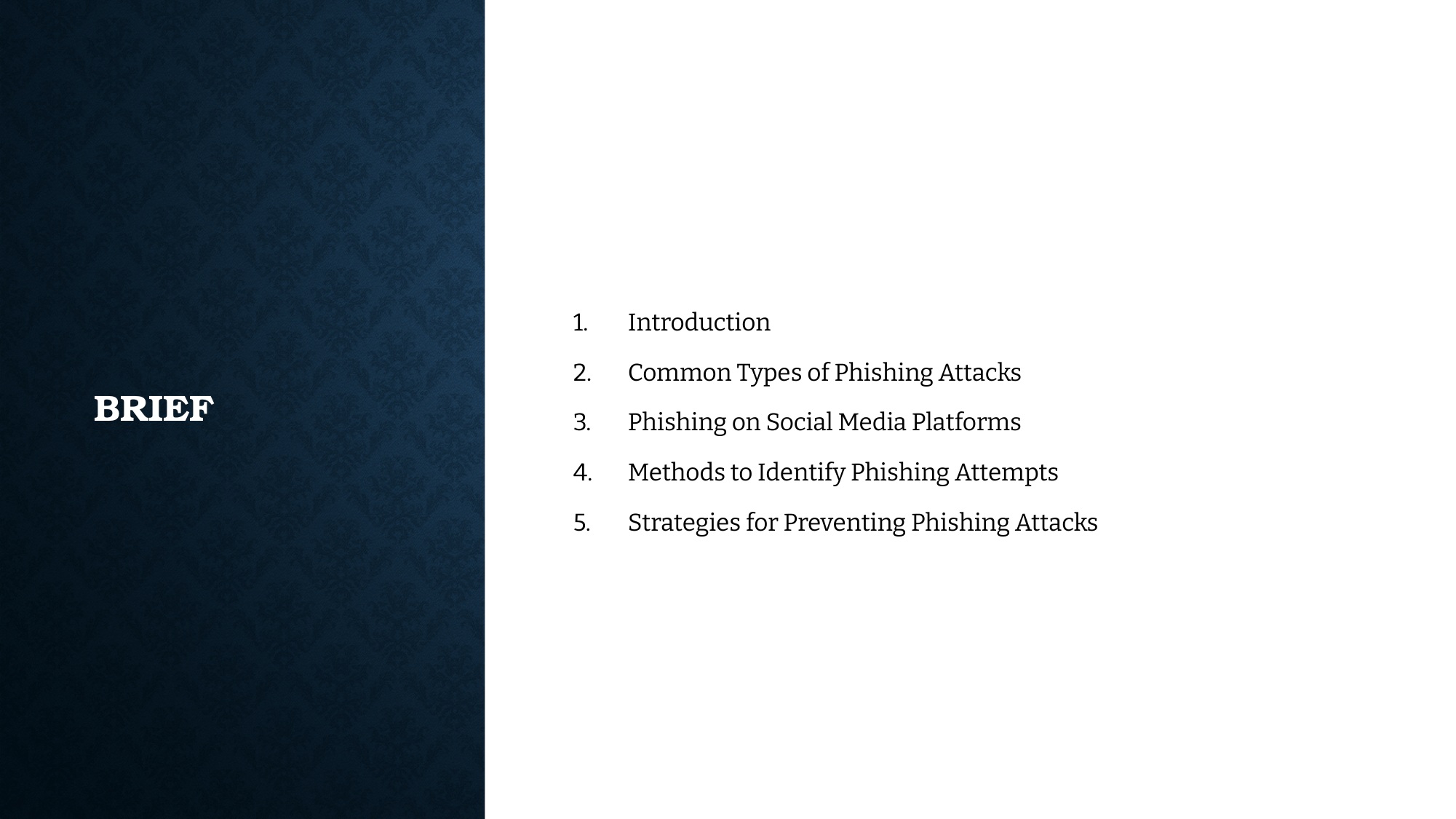

# Brief
Introduction
Common Types of Phishing Attacks
Phishing on Social Media Platforms
Methods to Identify Phishing Attempts
Strategies for Preventing Phishing Attacks